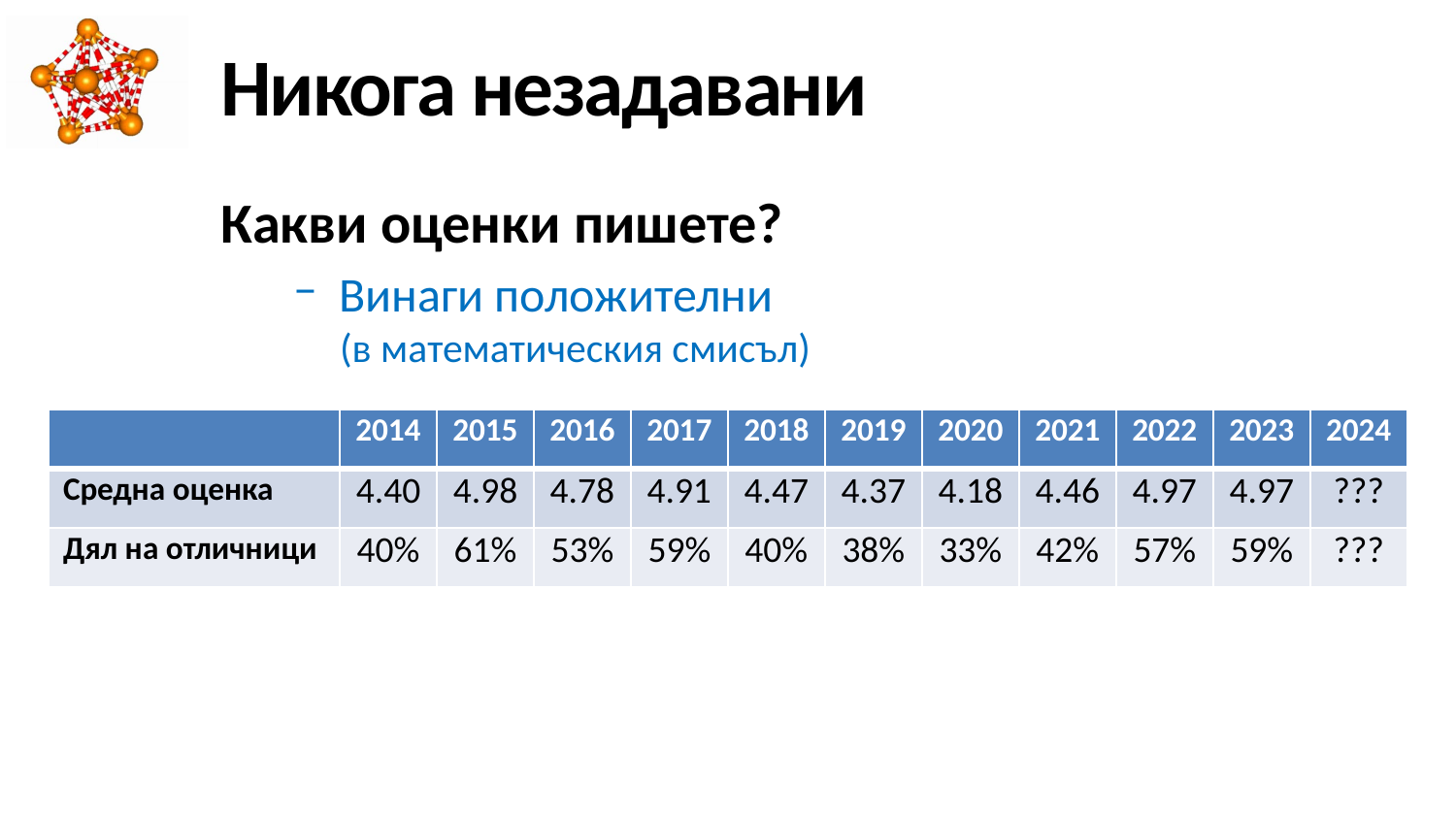

# Никога незадавани

Какви оценки пишете?
Винаги положителни
(в математическия смисъл)
|  | 2014 | 2015 | 2016 | 2017 | 2018 | 2019 | 2020 | 2021 | 2022 | 2023 | 2024 |
| --- | --- | --- | --- | --- | --- | --- | --- | --- | --- | --- | --- |
| Средна оценка | 4.40 | 4.98 | 4.78 | 4.91 | 4.47 | 4.37 | 4.18 | 4.46 | 4.97 | 4.97 | ??? |
| Дял на отличници | 40% | 61% | 53% | 59% | 40% | 38% | 33% | 42% | 57% | 59% | ??? |